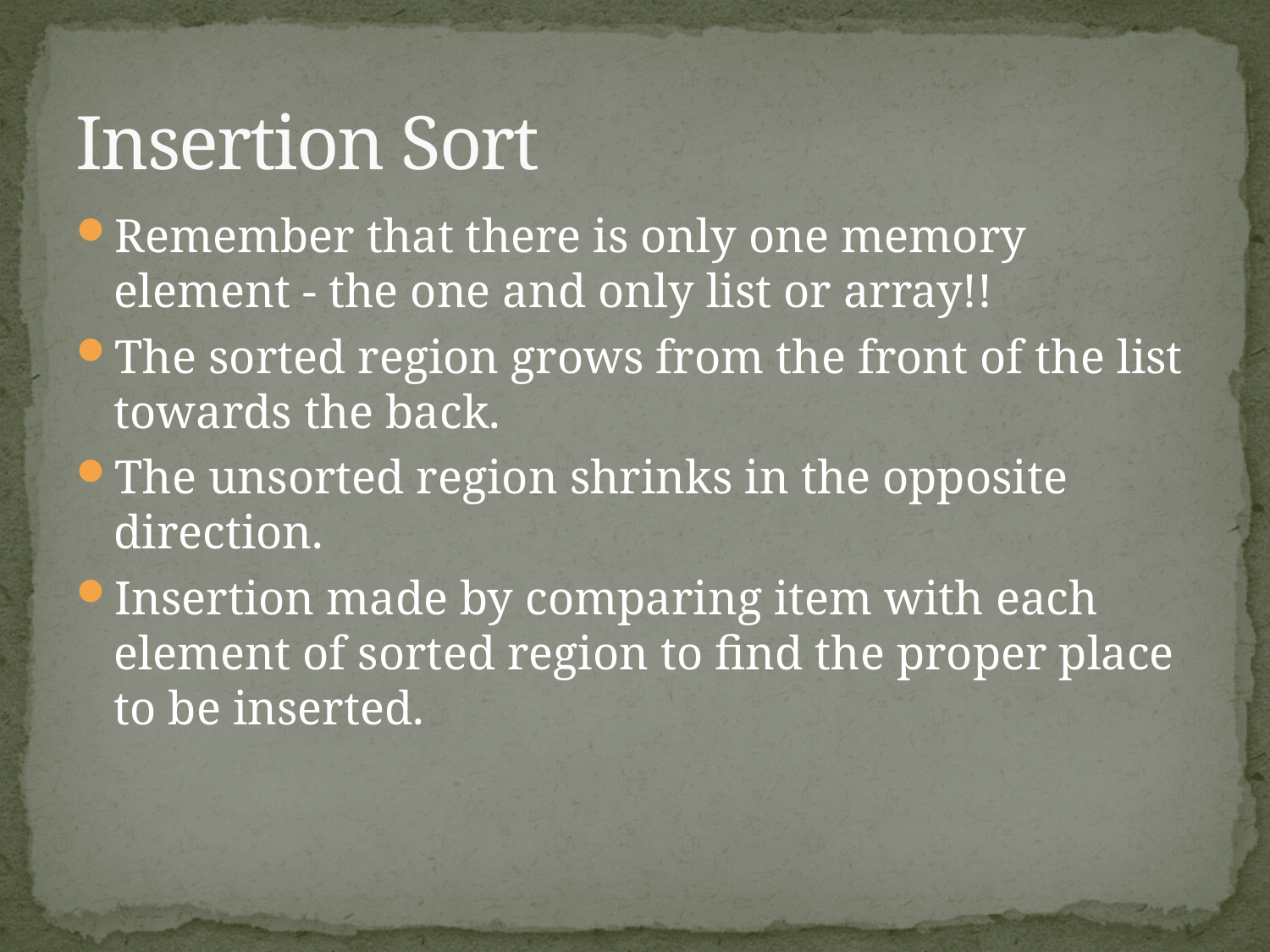

# Insertion Sort
Remember that there is only one memory element - the one and only list or array!!
The sorted region grows from the front of the list towards the back.
The unsorted region shrinks in the opposite direction.
Insertion made by comparing item with each element of sorted region to find the proper place to be inserted.